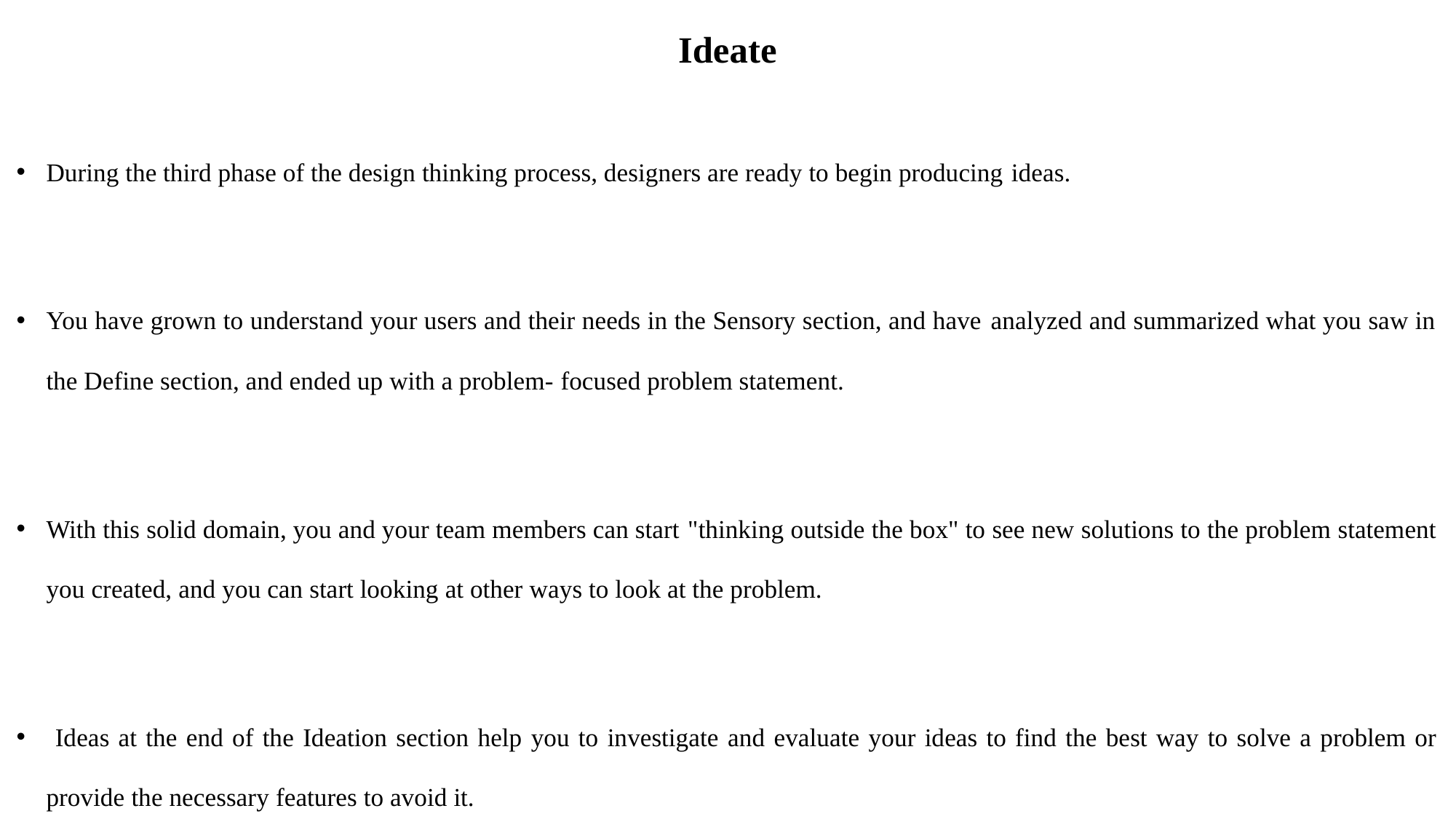

Ideate

During the third phase of the design thinking process, designers are ready to begin producing ideas.

You have grown to understand your users and their needs in the Sensory section, and have analyzed and summarized what you saw in the Define section, and ended up with a problem- focused problem statement.

With this solid domain, you and your team members can start "thinking outside the box" to see new solutions to the problem statement you created, and you can start looking at other ways to look at the problem.

 Ideas at the end of the Ideation section help you to investigate and evaluate your ideas to find the best way to solve a problem or provide the necessary features to avoid it.